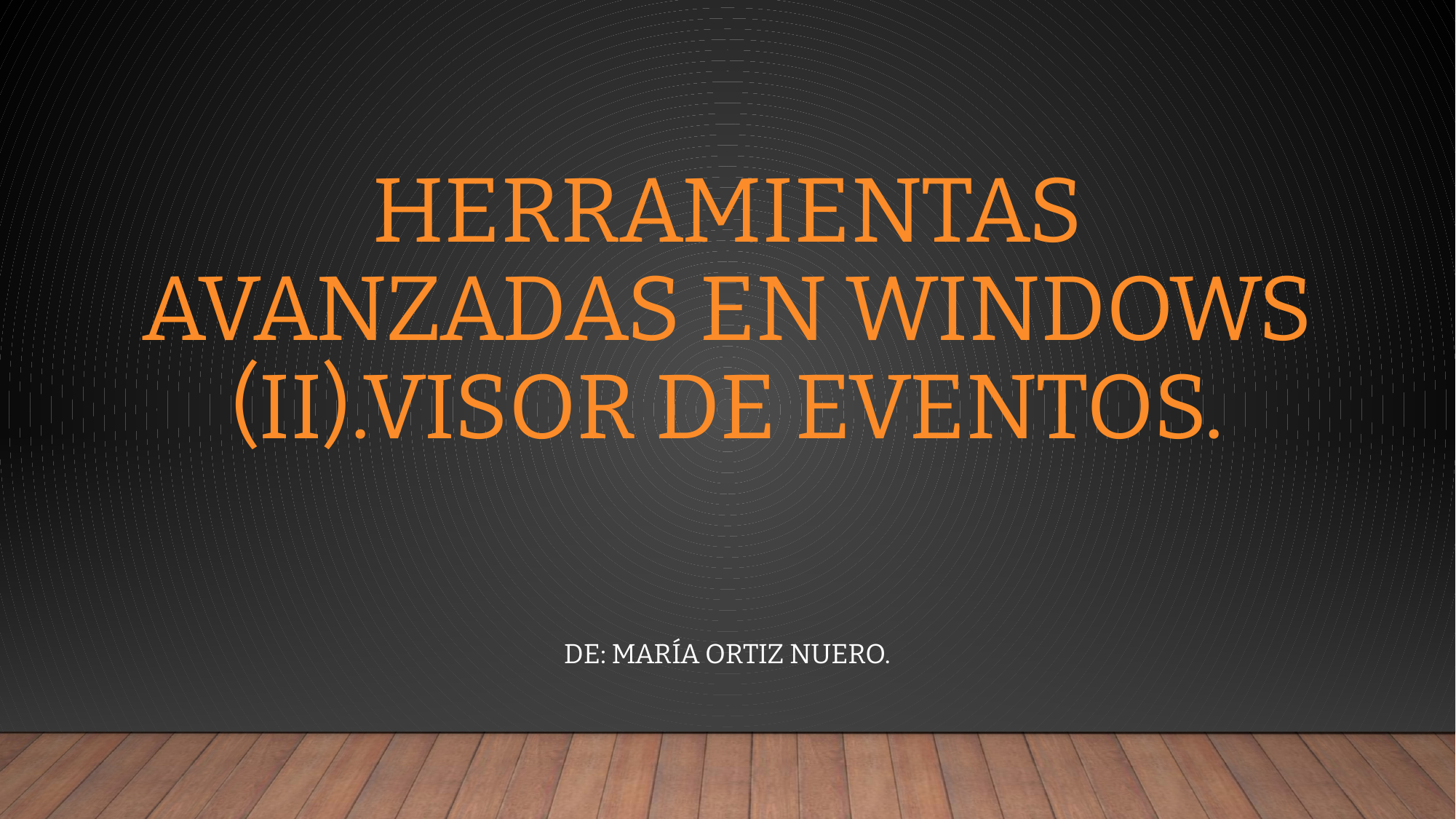

# Herramientas avanzadas en Windows (II).Visor de eventos.
DE: MARÍA ORTIZ NUERO.